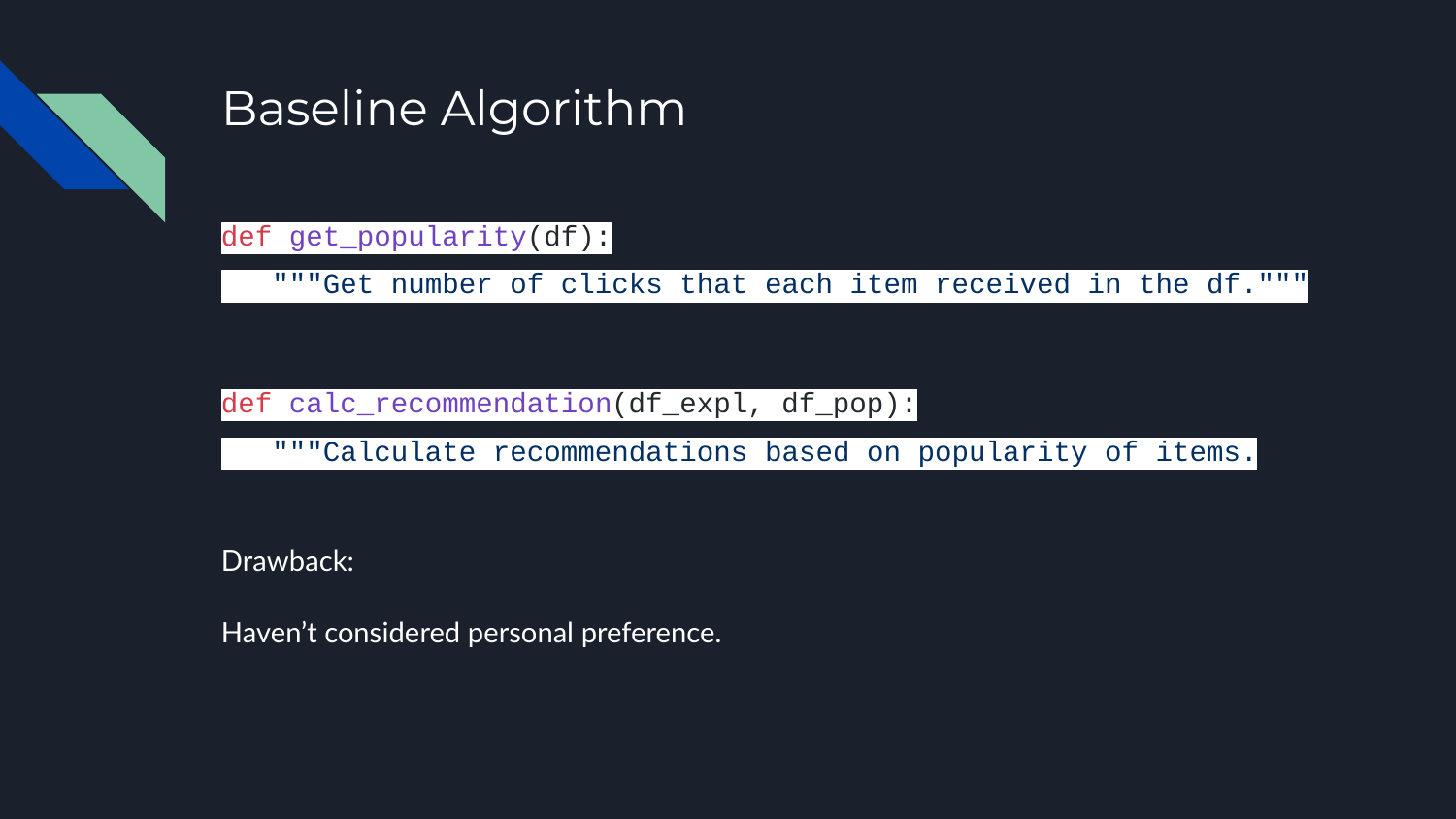

# Baseline Algorithm
def get_popularity(df):
   """Get number of clicks that each item received in the df."""

def calc_recommendation(df_expl, df_pop):
   """Calculate recommendations based on popularity of items.

Drawback:
Haven’t considered personal preference.